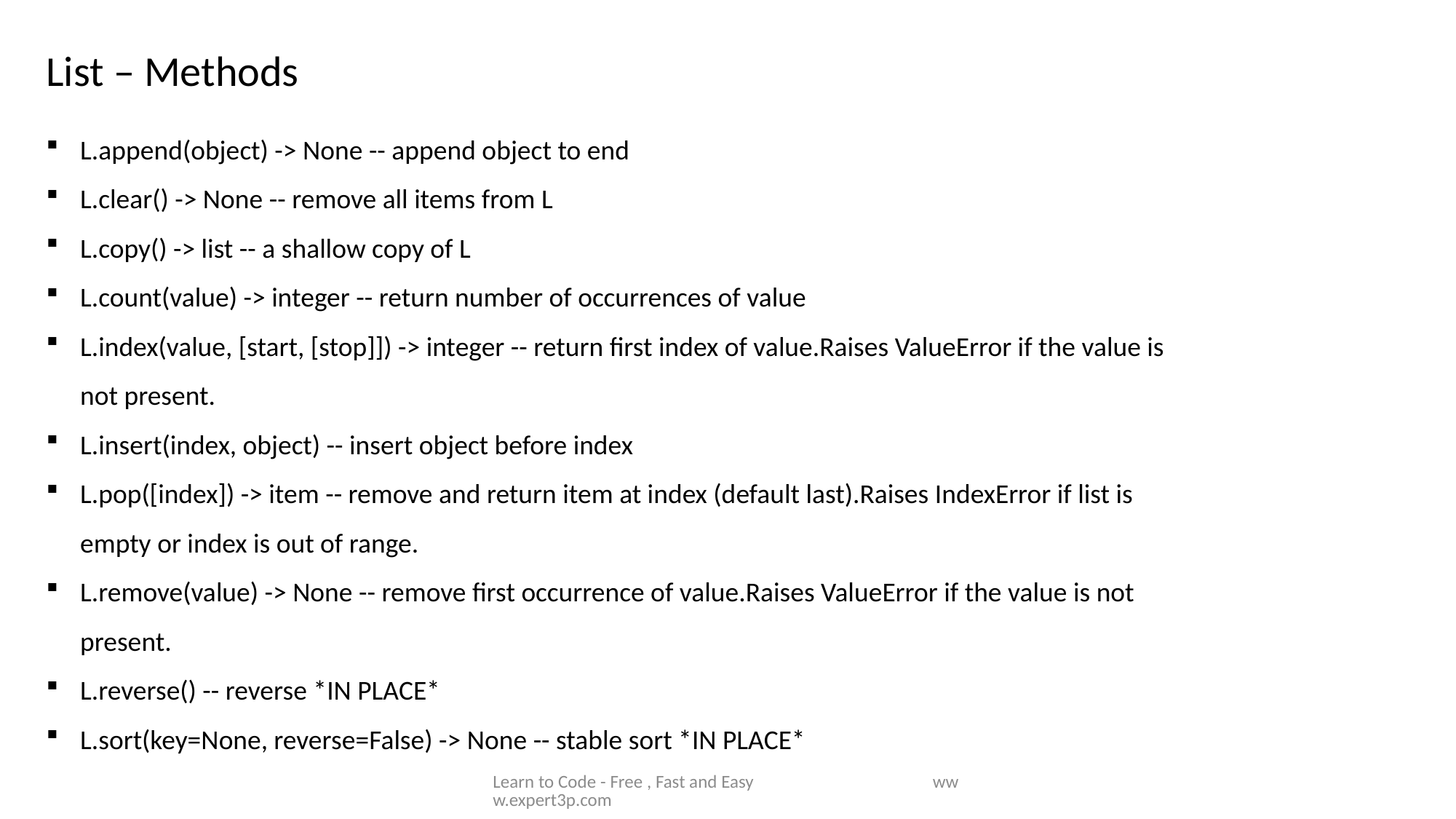

List – Methods
L.append(object) -> None -- append object to end
L.clear() -> None -- remove all items from L
L.copy() -> list -- a shallow copy of L
L.count(value) -> integer -- return number of occurrences of value
L.index(value, [start, [stop]]) -> integer -- return first index of value.Raises ValueError if the value is not present.
L.insert(index, object) -- insert object before index
L.pop([index]) -> item -- remove and return item at index (default last).Raises IndexError if list is empty or index is out of range.
L.remove(value) -> None -- remove first occurrence of value.Raises ValueError if the value is not present.
L.reverse() -- reverse *IN PLACE*
L.sort(key=None, reverse=False) -> None -- stable sort *IN PLACE*
Learn to Code - Free , Fast and Easy                                           www.expert3p.com